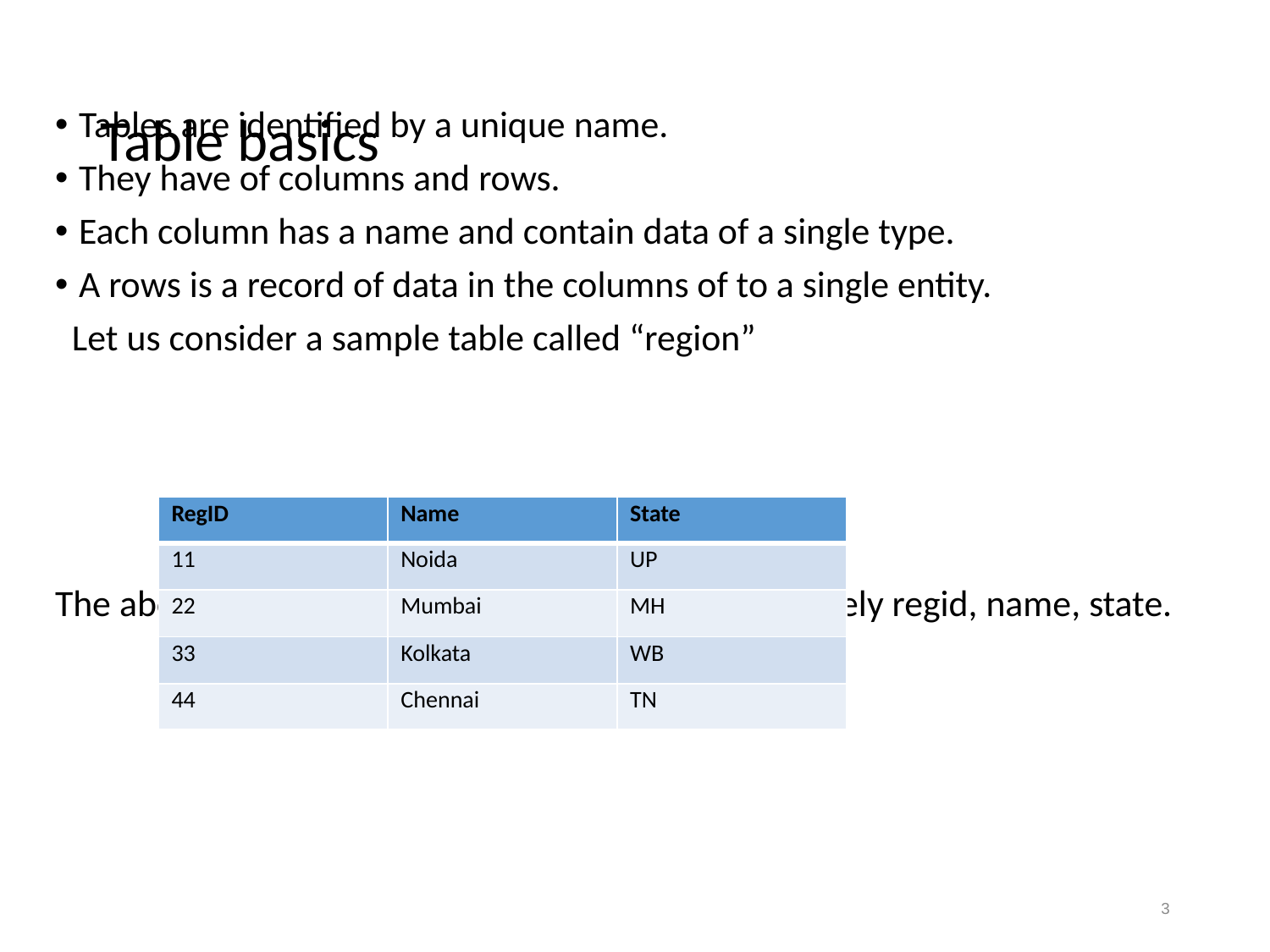

# Table basics
Tables are identified by a unique name.
They have of columns and rows.
Each column has a name and contain data of a single type.
A rows is a record of data in the columns of to a single entity.
  Let us consider a sample table called “region”

The above table contains 4 rows and 3 columns namely regid, name, state.

| RegID | Name | State |
| --- | --- | --- |
| 11 | Noida | UP |
| 22 | Mumbai | MH |
| 33 | Kolkata | WB |
| 44 | Chennai | TN |
3